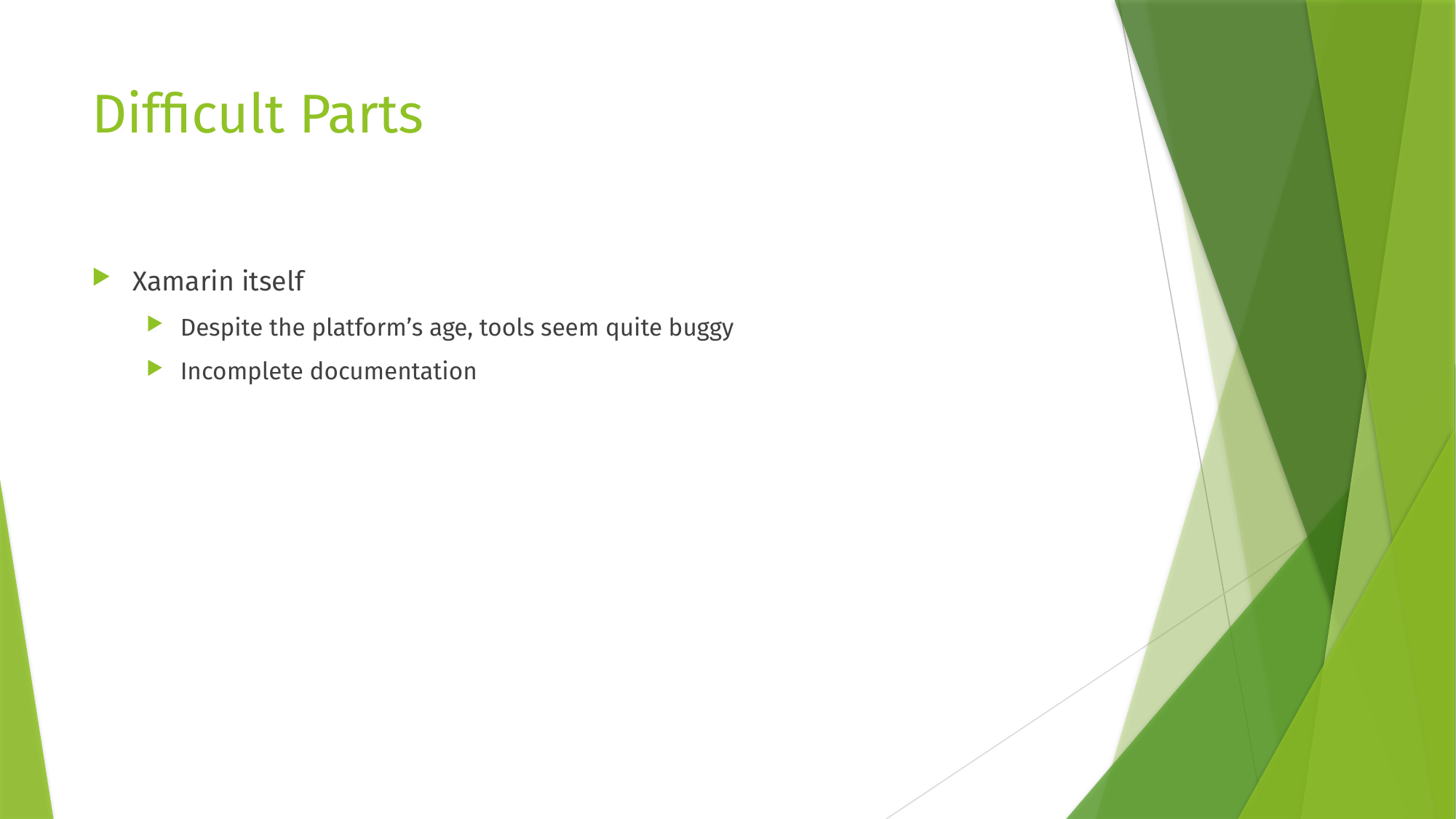

# Difficult Parts
Xamarin itself
Despite the platform’s age, tools seem quite buggy
Incomplete documentation